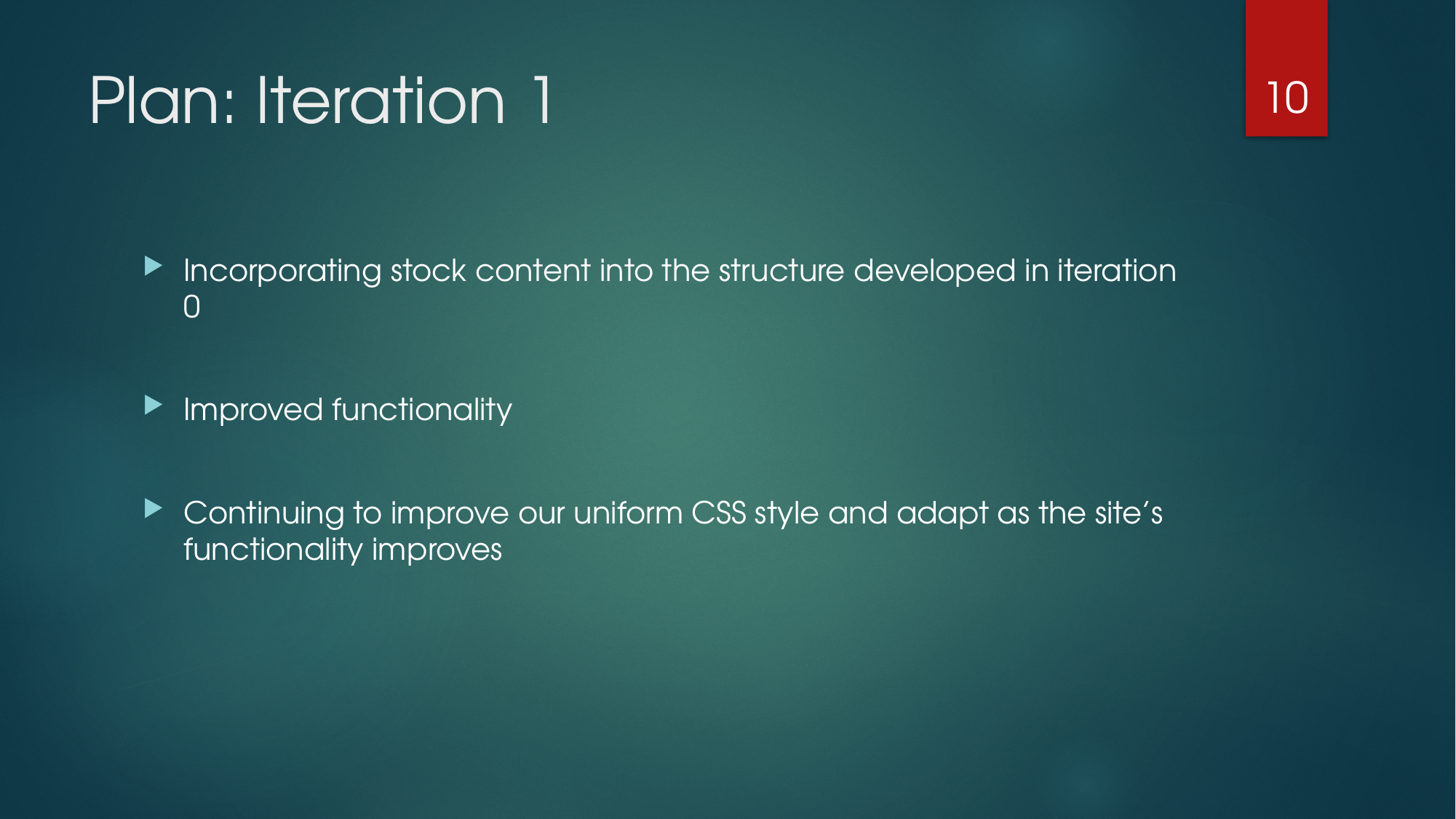

10
# Plan: Iteration 1
Incorporating stock content into the structure developed in iteration 0

Improved functionality

Continuing to improve our uniform CSS style and adapt as the site’s functionality improves